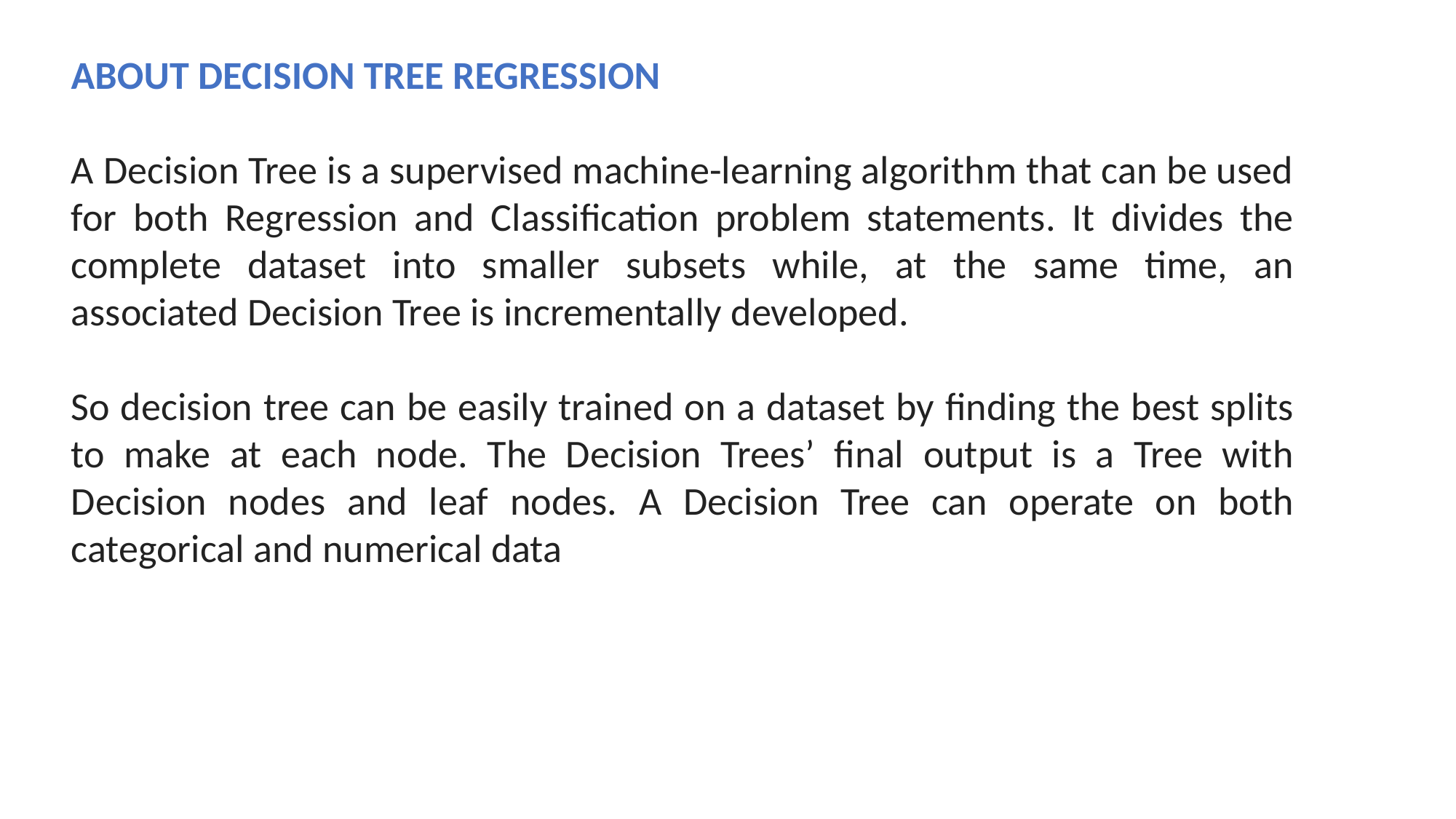

ABOUT DECISION TREE REGRESSION

A Decision Tree is a supervised machine-learning algorithm that can be used for both Regression and Classification problem statements. It divides the complete dataset into smaller subsets while, at the same time, an associated Decision Tree is incrementally developed.

So decision tree can be easily trained on a dataset by finding the best splits to make at each node. The Decision Trees’ final output is a Tree with Decision nodes and leaf nodes. A Decision Tree can operate on both categorical and numerical data